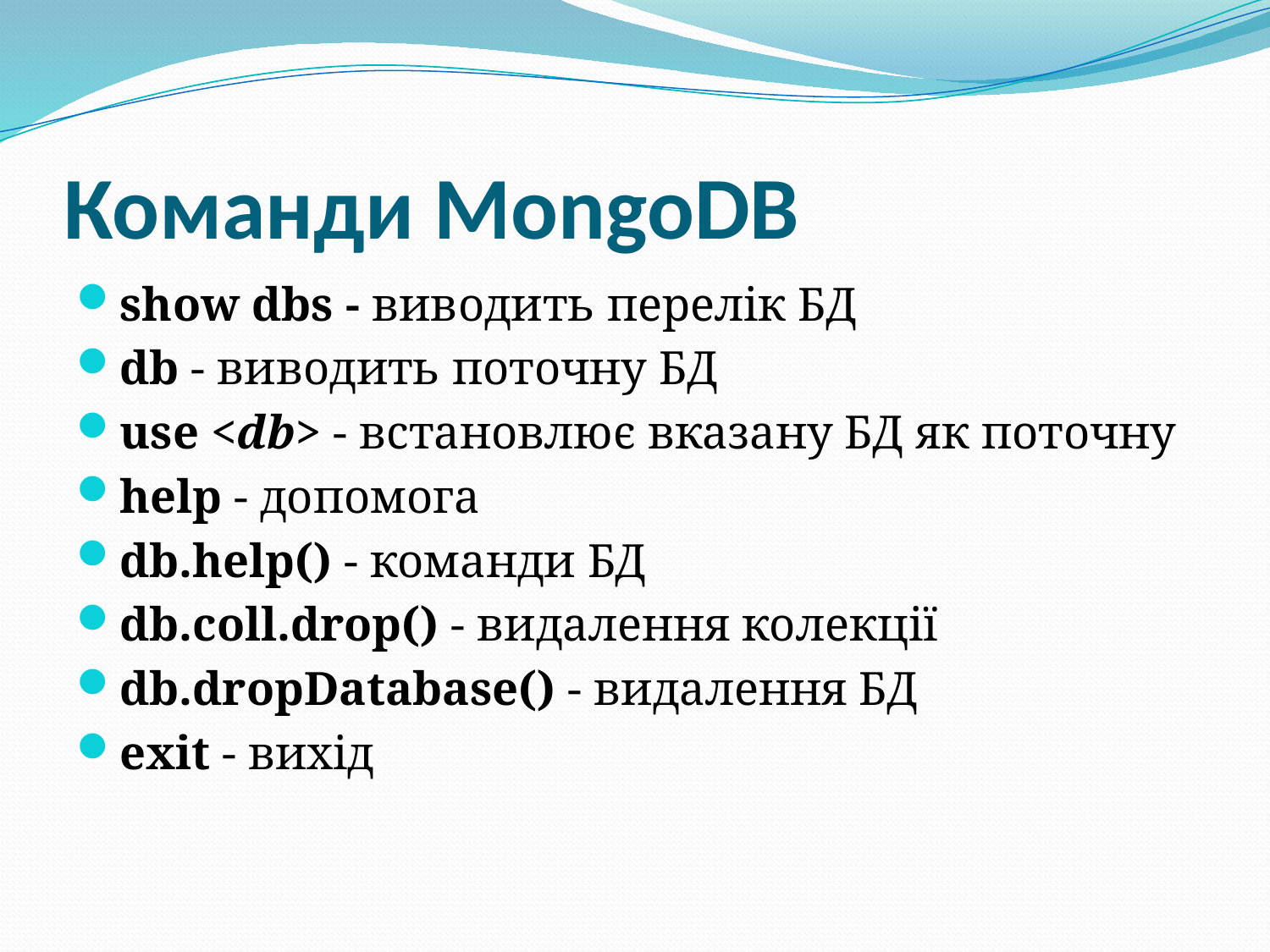

# Команди MongoDB
show dbs - виводить перелік БД
db - виводить поточну БД
use <db> - встановлює вказану БД як поточну
help - допомога
db.help() - команди БД
db.coll.drop() - видалення колекції
db.dropDatabase() - видалення БД
exit - вихід